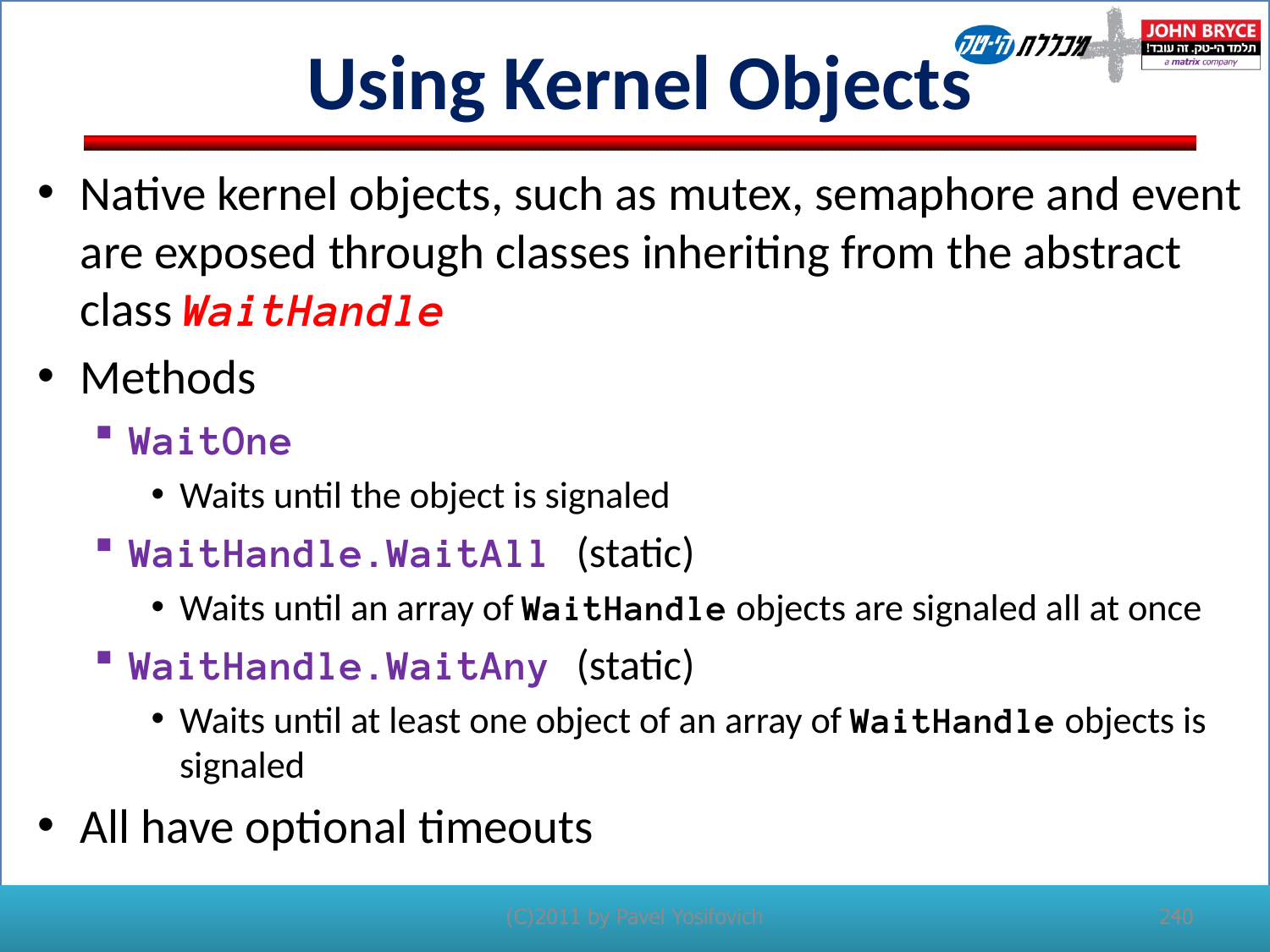

# Using Kernel Objects
Native kernel objects, such as mutex, semaphore and event are exposed through classes inheriting from the abstract class WaitHandle
Methods
WaitOne
Waits until the object is signaled
WaitHandle.WaitAll (static)
Waits until an array of WaitHandle objects are signaled all at once
WaitHandle.WaitAny (static)
Waits until at least one object of an array of WaitHandle objects is signaled
All have optional timeouts
(C)2011 by Pavel Yosifovich
240